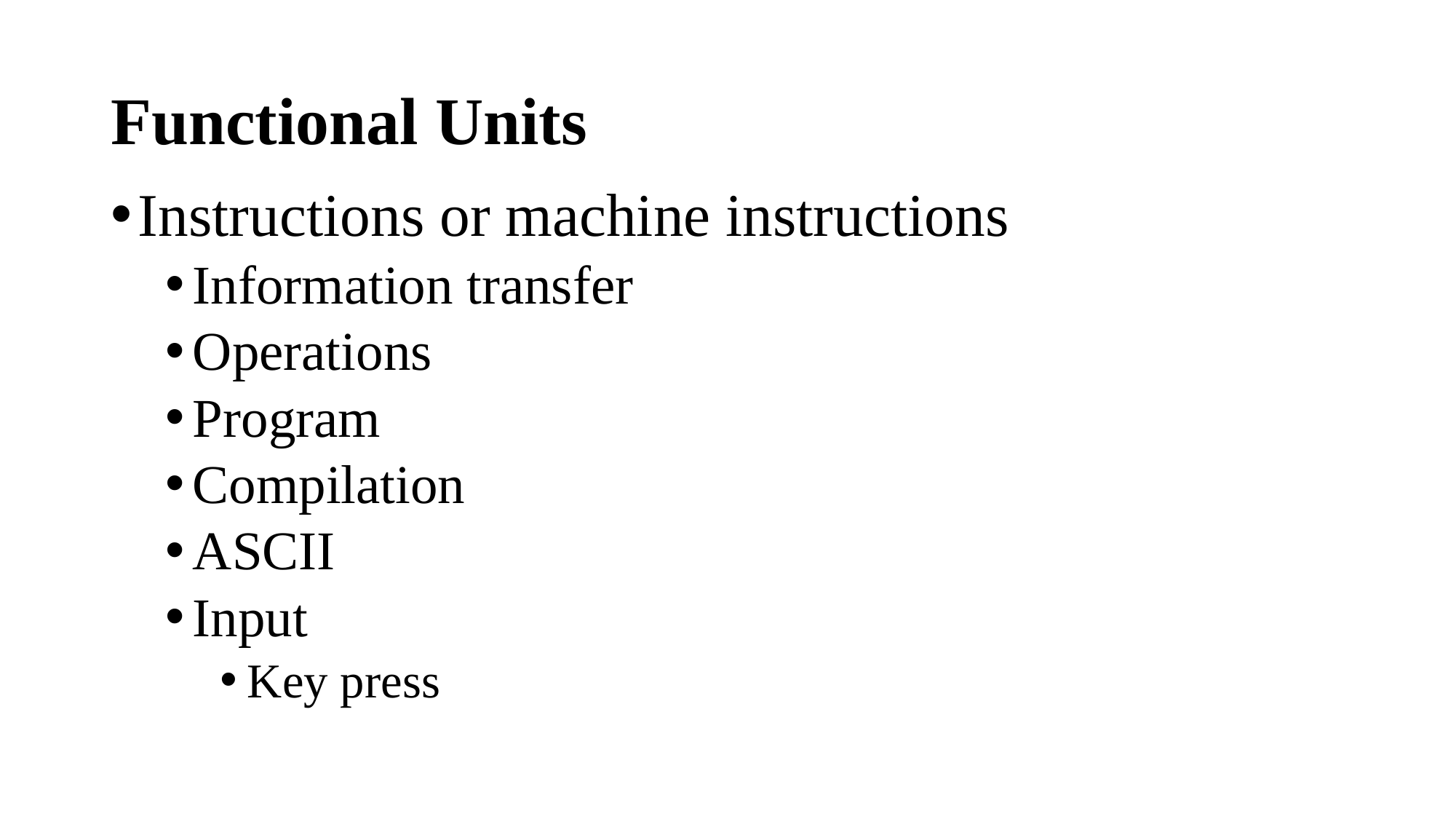

# Functional Units
Instructions or machine instructions
Information transfer
Operations
Program
Compilation
ASCII
Input
Key press